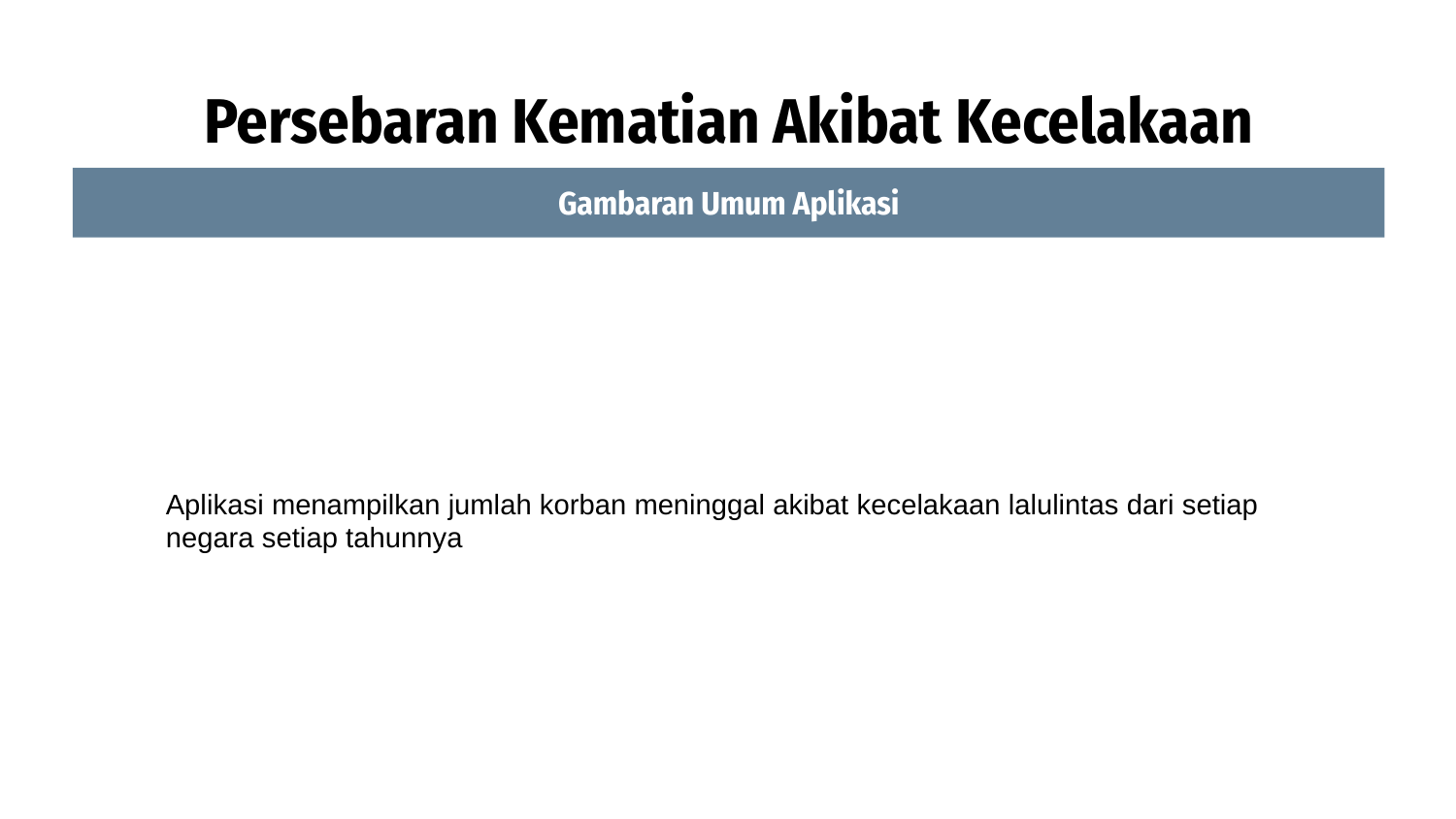

# Persebaran Kematian Akibat Kecelakaan
Gambaran Umum Aplikasi
Aplikasi menampilkan jumlah korban meninggal akibat kecelakaan lalulintas dari setiap negara setiap tahunnya